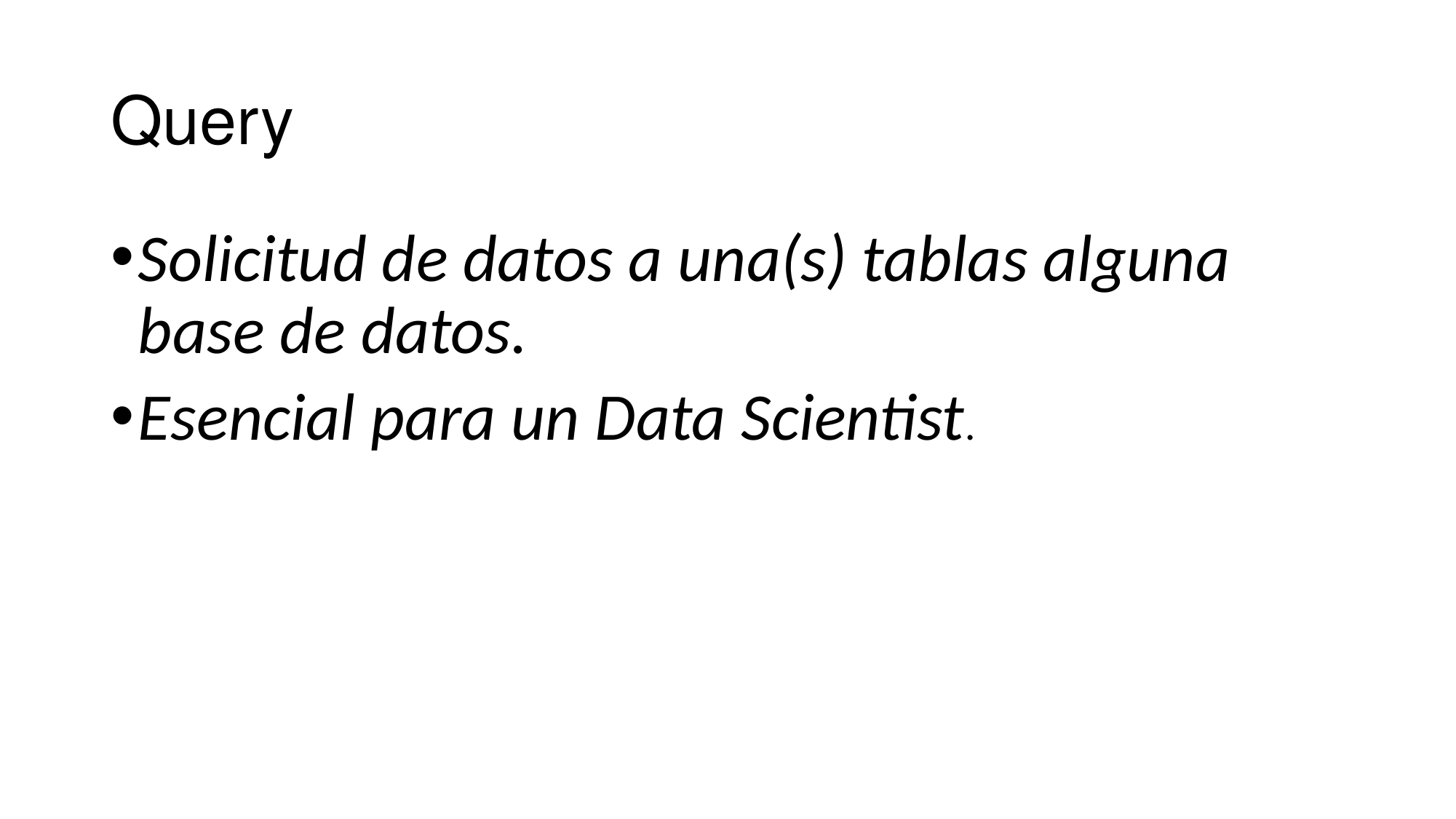

# Query
Solicitud de datos a una(s) tablas alguna base de datos.
Esencial para un Data Scientist.